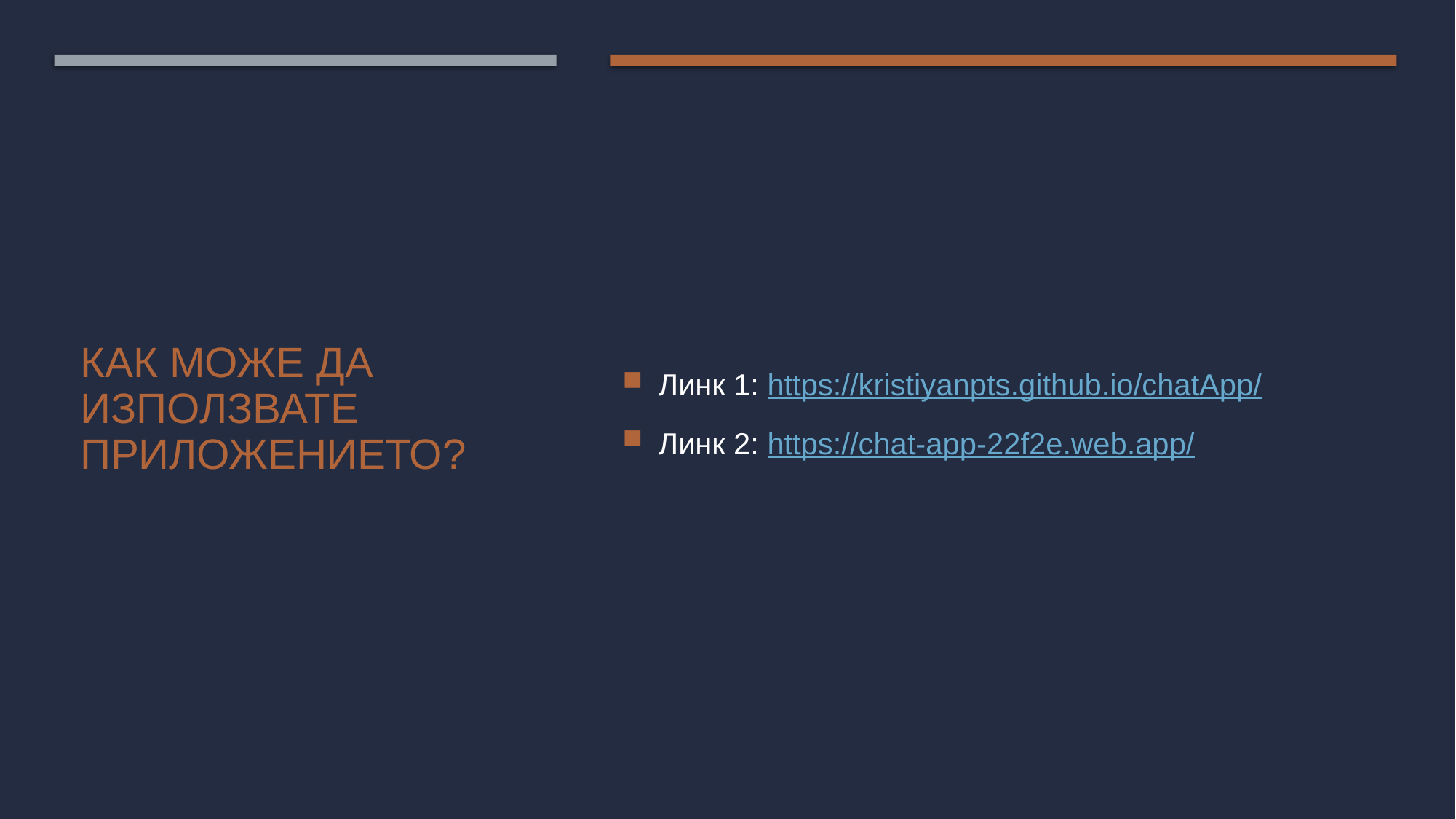

Линк 1: https://kristiyanpts.github.io/chatApp/
Линк 2: https://chat-app-22f2e.web.app/
# Как може да използвате приложението?